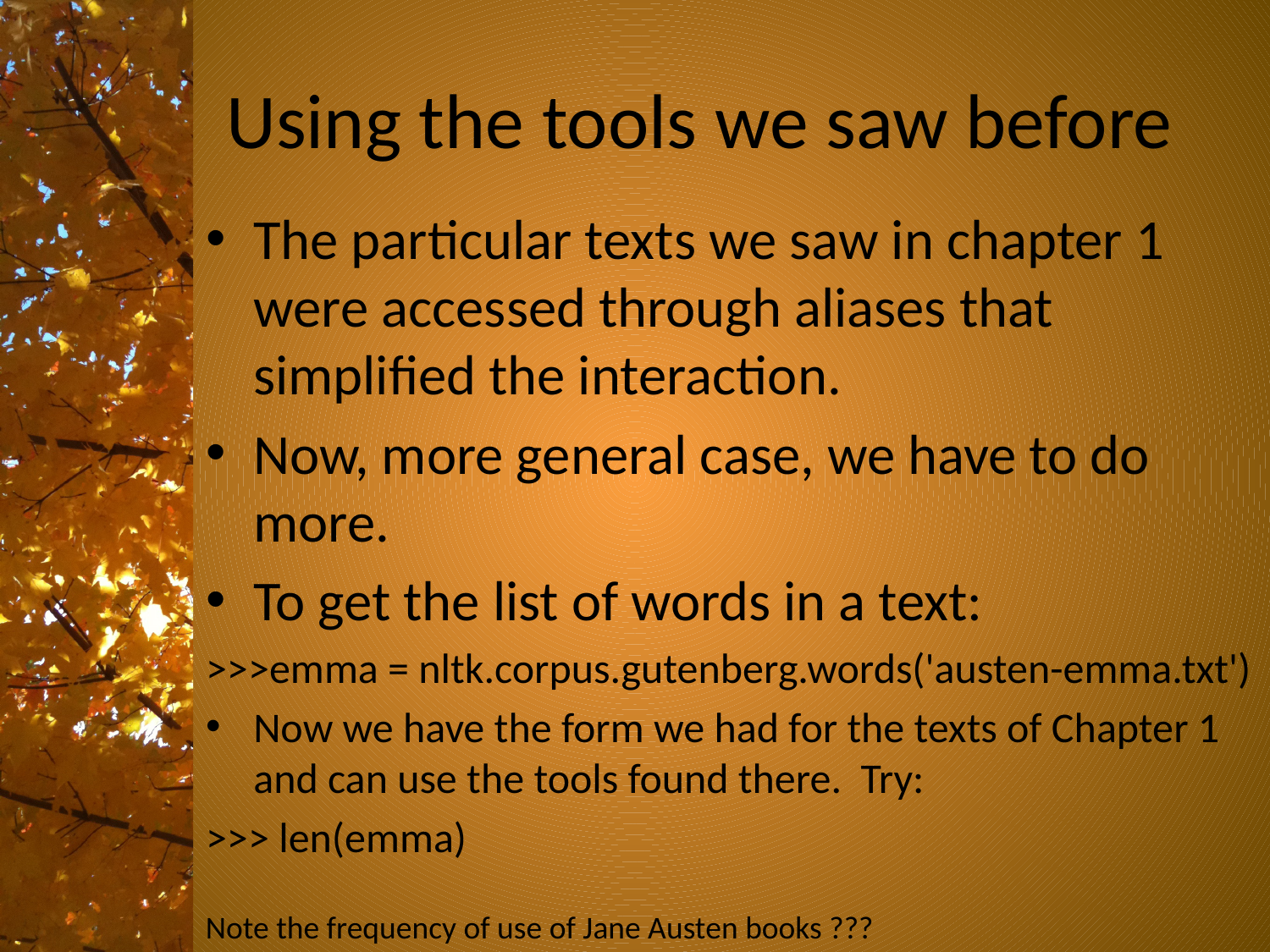

# Using the tools we saw before
The particular texts we saw in chapter 1 were accessed through aliases that simplified the interaction.
Now, more general case, we have to do more.
To get the list of words in a text:
>>>emma = nltk.corpus.gutenberg.words('austen-emma.txt')
Now we have the form we had for the texts of Chapter 1 and can use the tools found there.  Try:
>>> len(emma)

Note the frequency of use of Jane Austen books ???